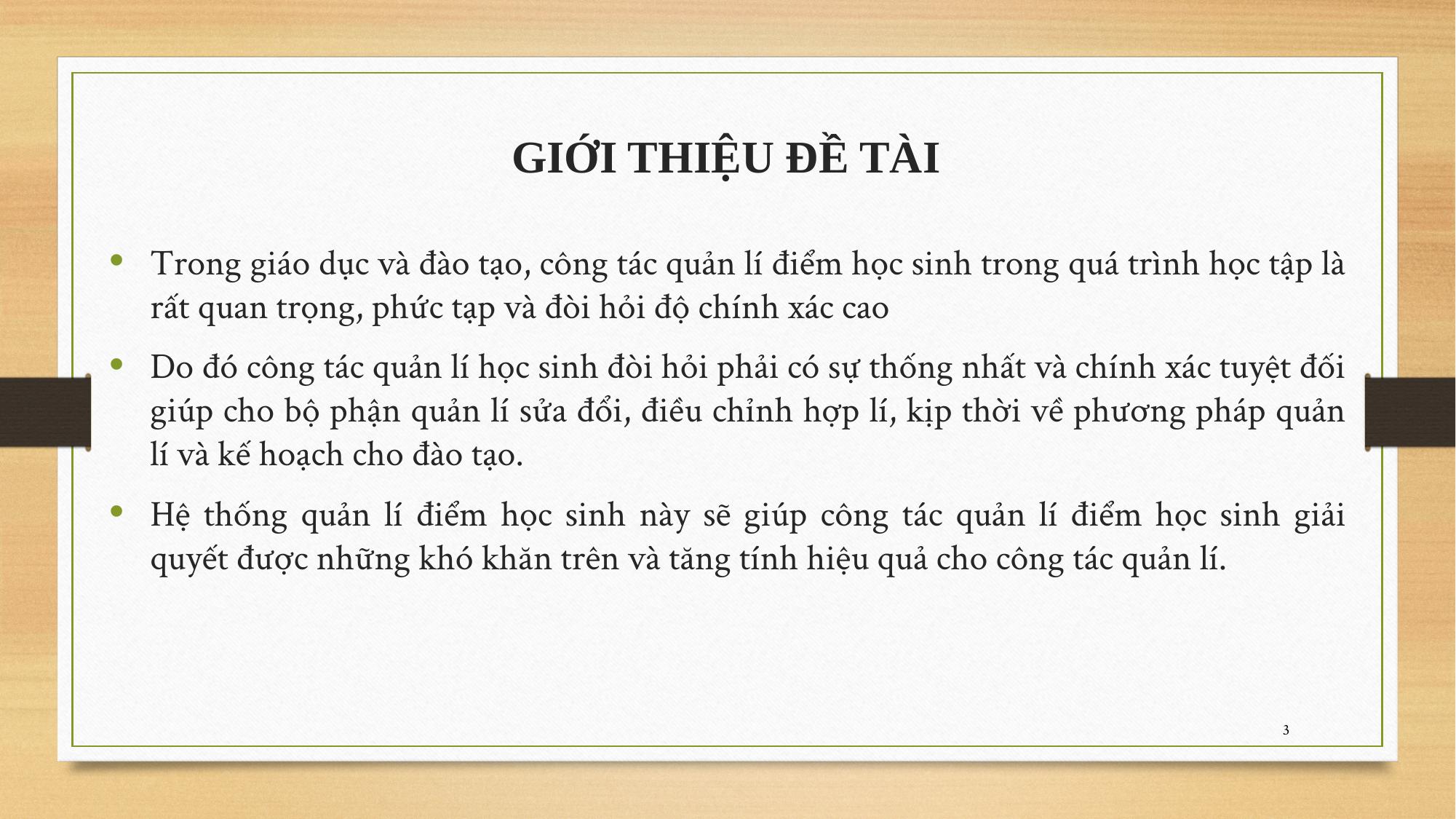

GIỚI THIỆU ĐỀ TÀI
Trong giáo dục và đào tạo, công tác quản lí điểm học sinh trong quá trình học tập là rất quan trọng, phức tạp và đòi hỏi độ chính xác cao
Do đó công tác quản lí học sinh đòi hỏi phải có sự thống nhất và chính xác tuyệt đối giúp cho bộ phận quản lí sửa đổi, điều chỉnh hợp lí, kịp thời về phương pháp quản lí và kế hoạch cho đào tạo.
Hệ thống quản lí điểm học sinh này sẽ giúp công tác quản lí điểm học sinh giải quyết được những khó khăn trên và tăng tính hiệu quả cho công tác quản lí.

3